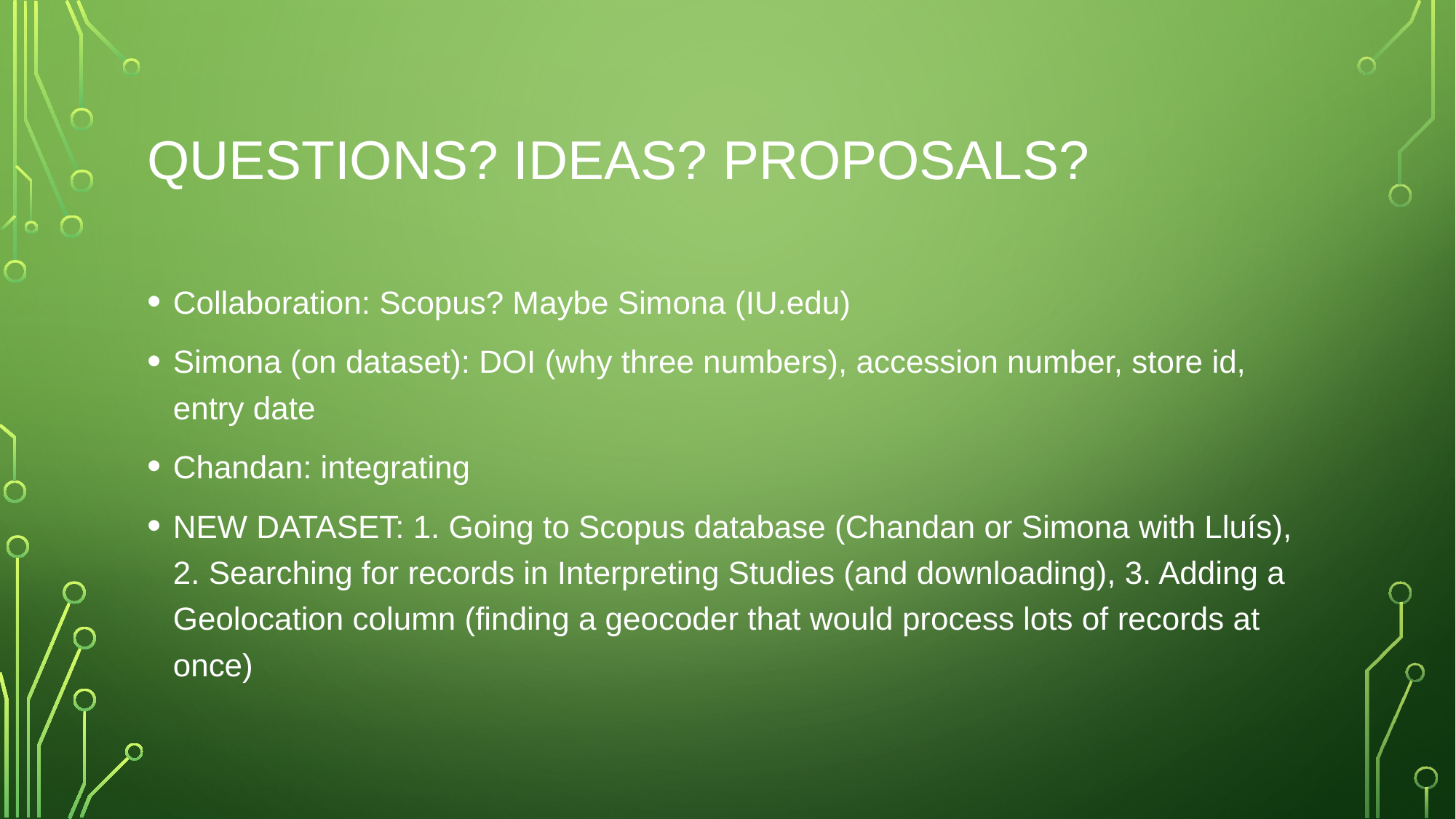

# Questions? Ideas? Proposals?
Collaboration: Scopus? Maybe Simona (IU.edu)
Simona (on dataset): DOI (why three numbers), accession number, store id, entry date
Chandan: integrating
NEW DATASET: 1. Going to Scopus database (Chandan or Simona with Lluís), 2. Searching for records in Interpreting Studies (and downloading), 3. Adding a Geolocation column (finding a geocoder that would process lots of records at once)